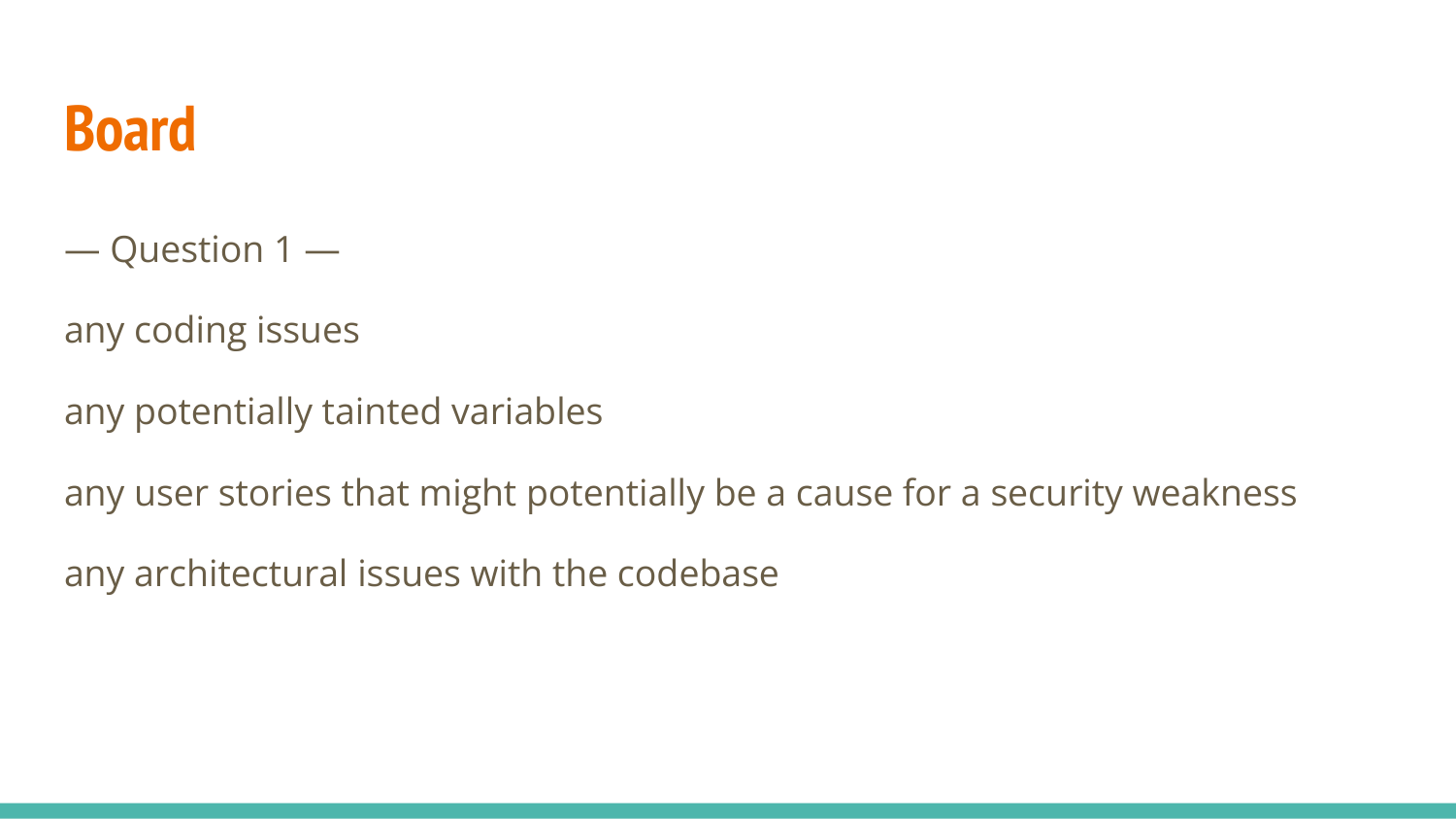

# Board
— Question 1 —
any coding issues
any potentially tainted variables
any user stories that might potentially be a cause for a security weakness
any architectural issues with the codebase